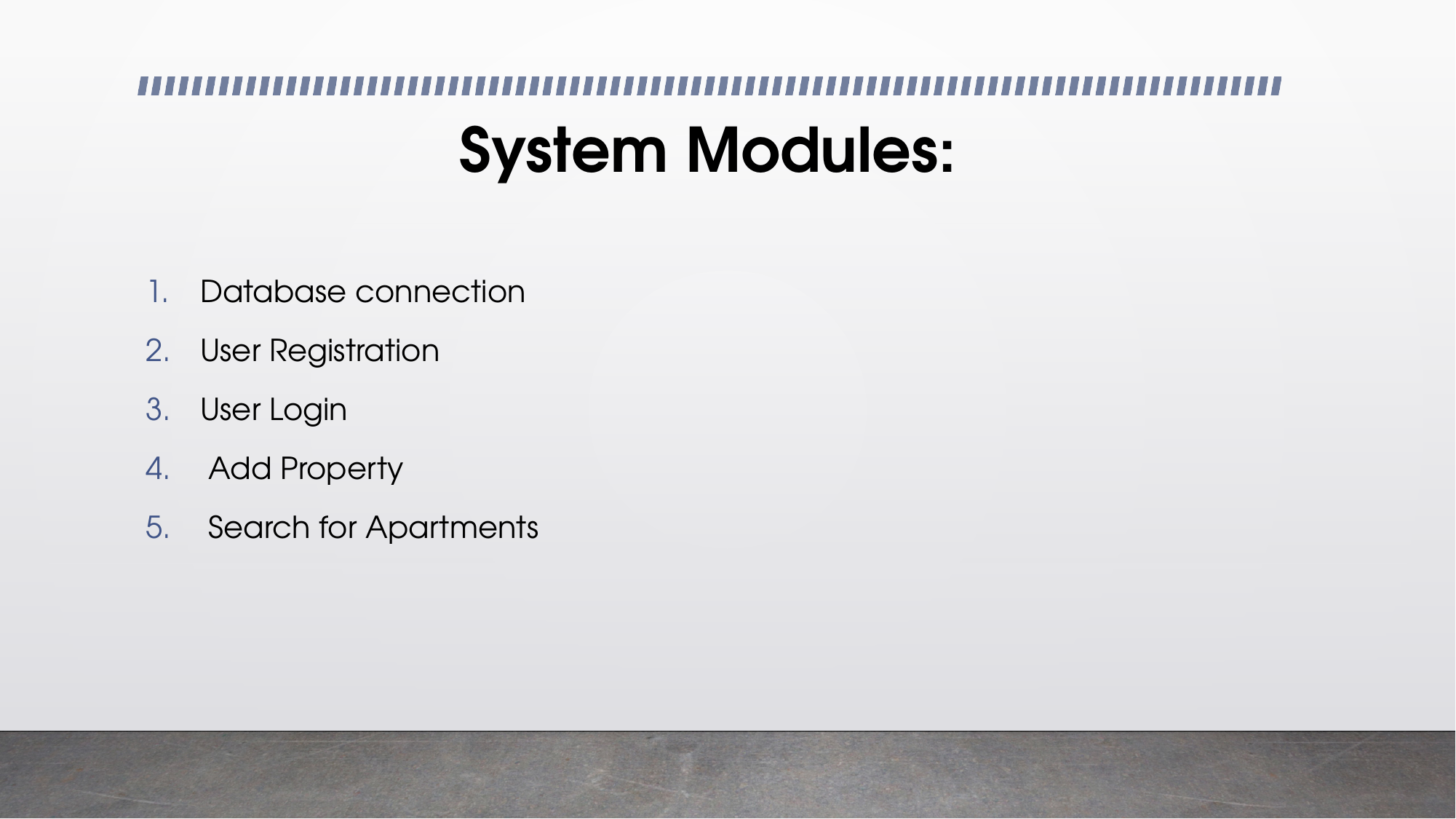

# System Modules:
Database connection
User Registration
User Login
 Add Property
 Search for Apartments